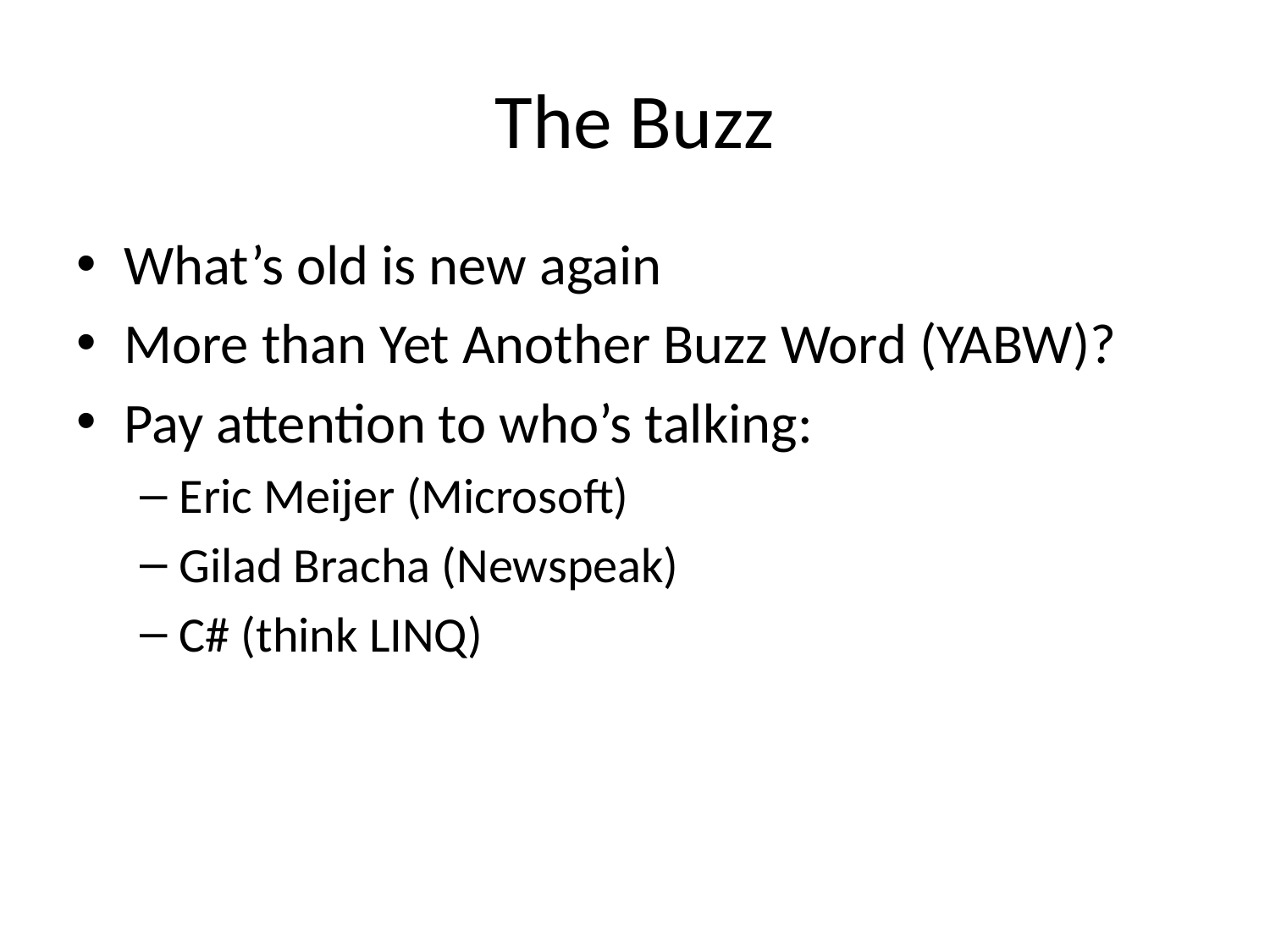

# The Buzz
What’s old is new again
More than Yet Another Buzz Word (YABW)?
Pay attention to who’s talking:
Eric Meijer (Microsoft)
Gilad Bracha (Newspeak)
C# (think LINQ)